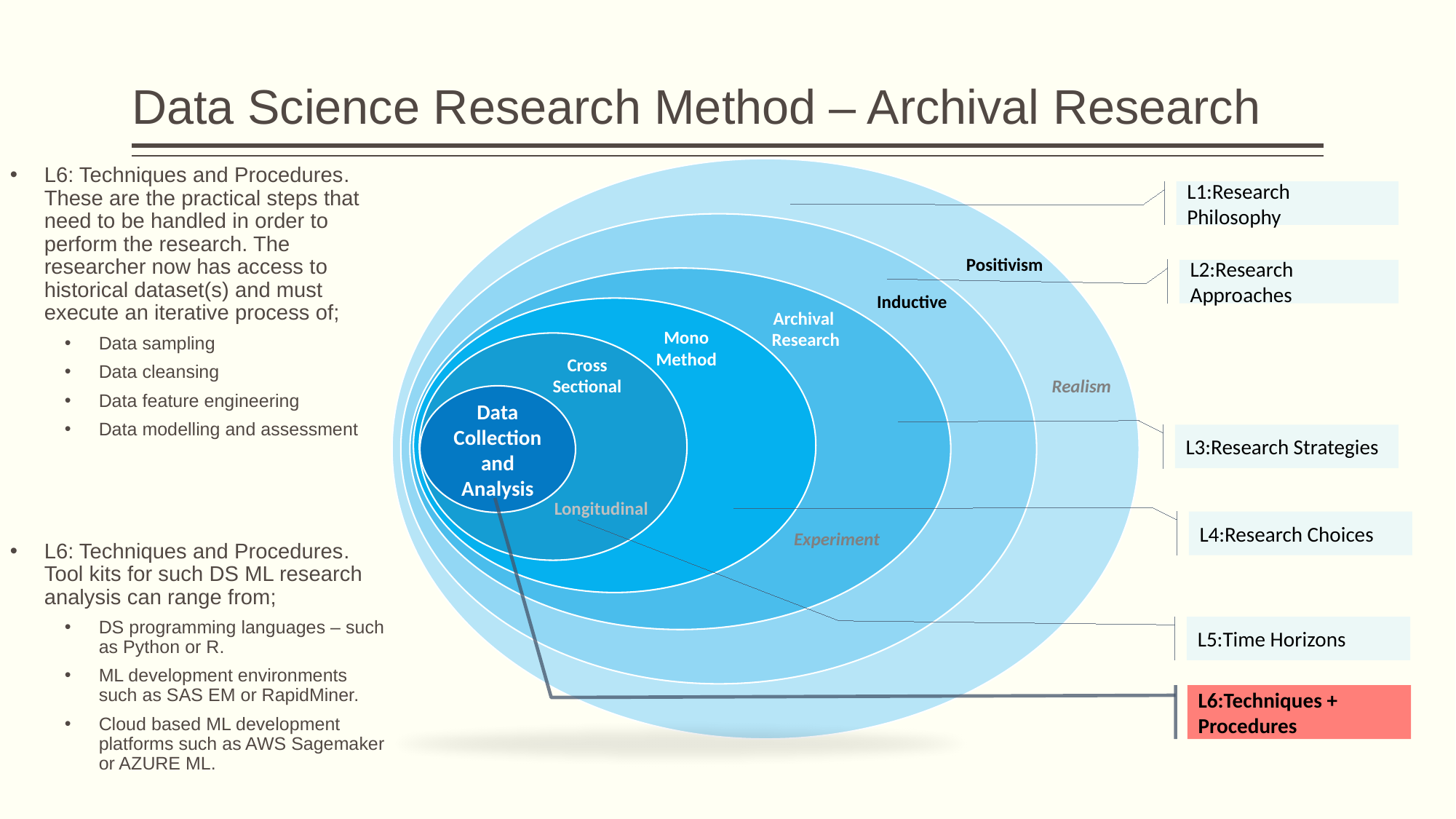

# Data Science Research Method – Archival Research
L6: Techniques and Procedures. These are the practical steps that need to be handled in order to perform the research. The researcher now has access to historical dataset(s) and must execute an iterative process of;
Data sampling
Data cleansing
Data feature engineering
Data modelling and assessment

L6: Techniques and Procedures. Tool kits for such DS ML research analysis can range from;
DS programming languages – such as Python or R.
ML development environments such as SAS EM or RapidMiner.
Cloud based ML development platforms such as AWS Sagemaker or AZURE ML.

L1:Research Philosophy

Positivism
L2:Research Approaches

Inductive
Archival
Research
L3:Research Strategies

Mono Method

Cross Sectional
Realism
Data Collection and Analysis
Longitudinal
L4:Research Choices
Experiment
L5:Time Horizons
L6:Techniques + Procedures